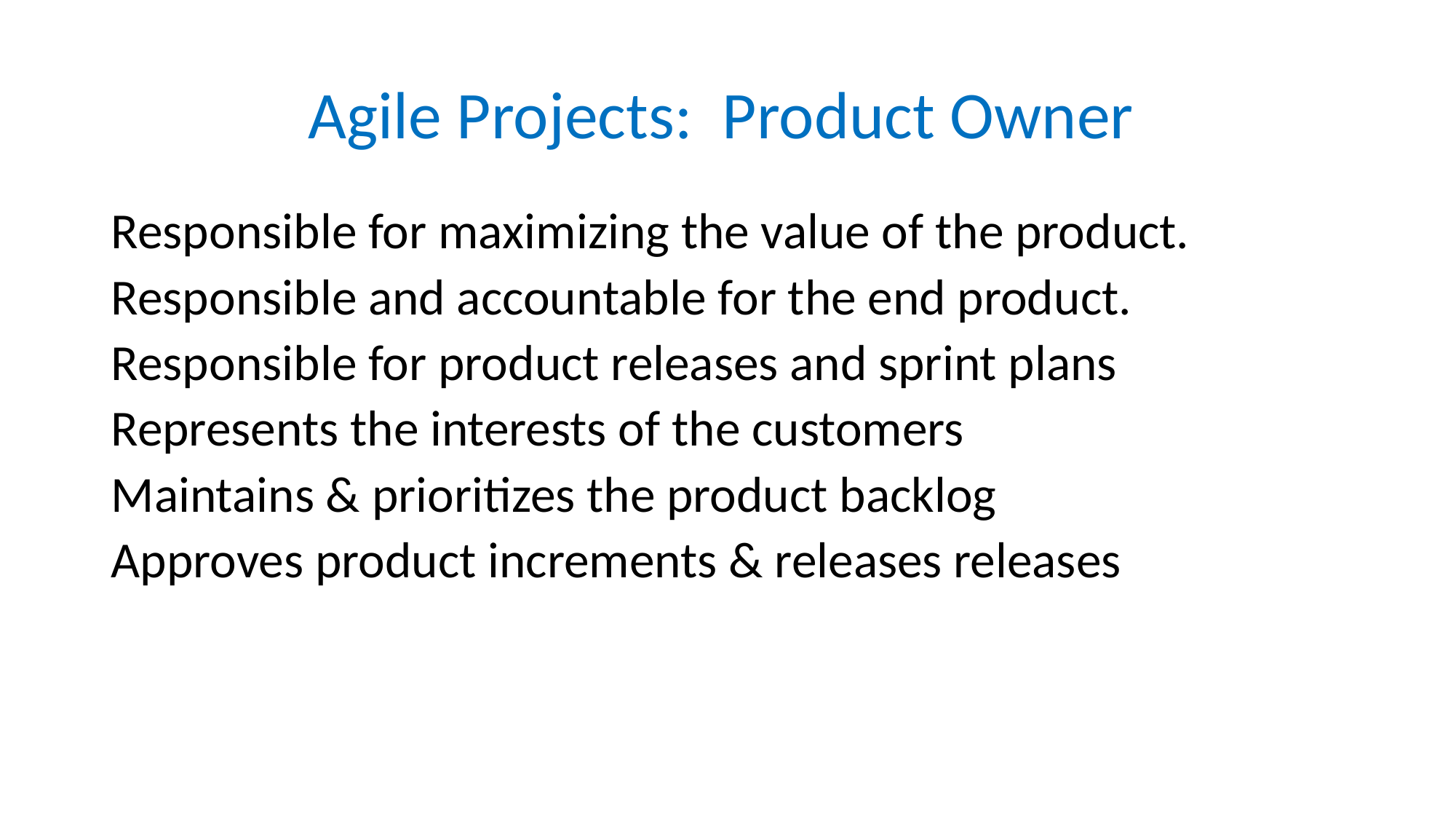

# Agile Projects:  Product Owner
Responsible for maximizing the value of the product.
Responsible and accountable for the end product.
Responsible for product releases and sprint plans
Represents the interests of the customers
Maintains & prioritizes the product backlog
Approves product increments & releases releases